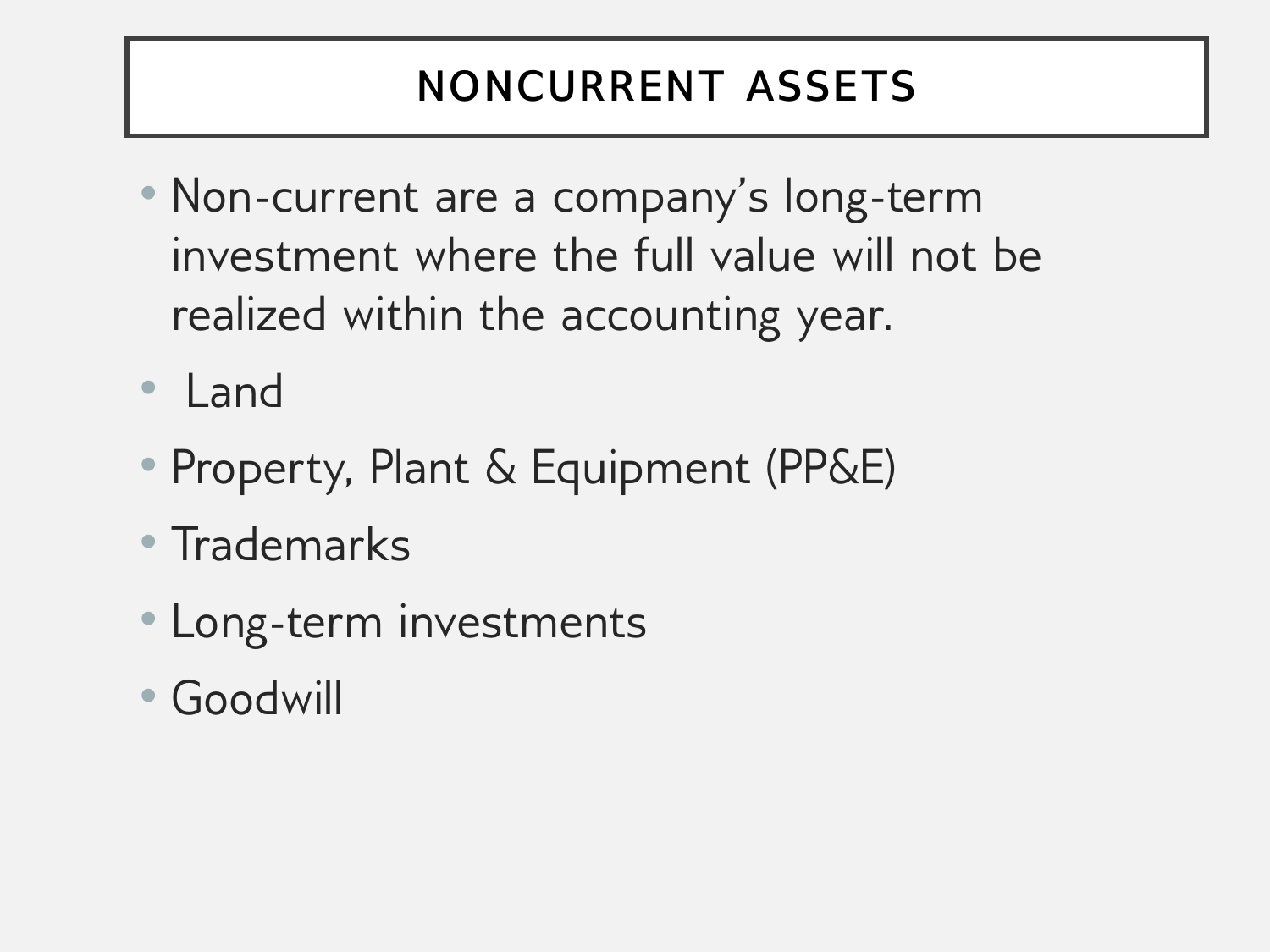

# Noncurrent Assets
Non-current are a company’s long-term investment where the full value will not be realized within the accounting year.
 Land
Property, Plant & Equipment (PP&E)
Trademarks
Long-term investments
Goodwill